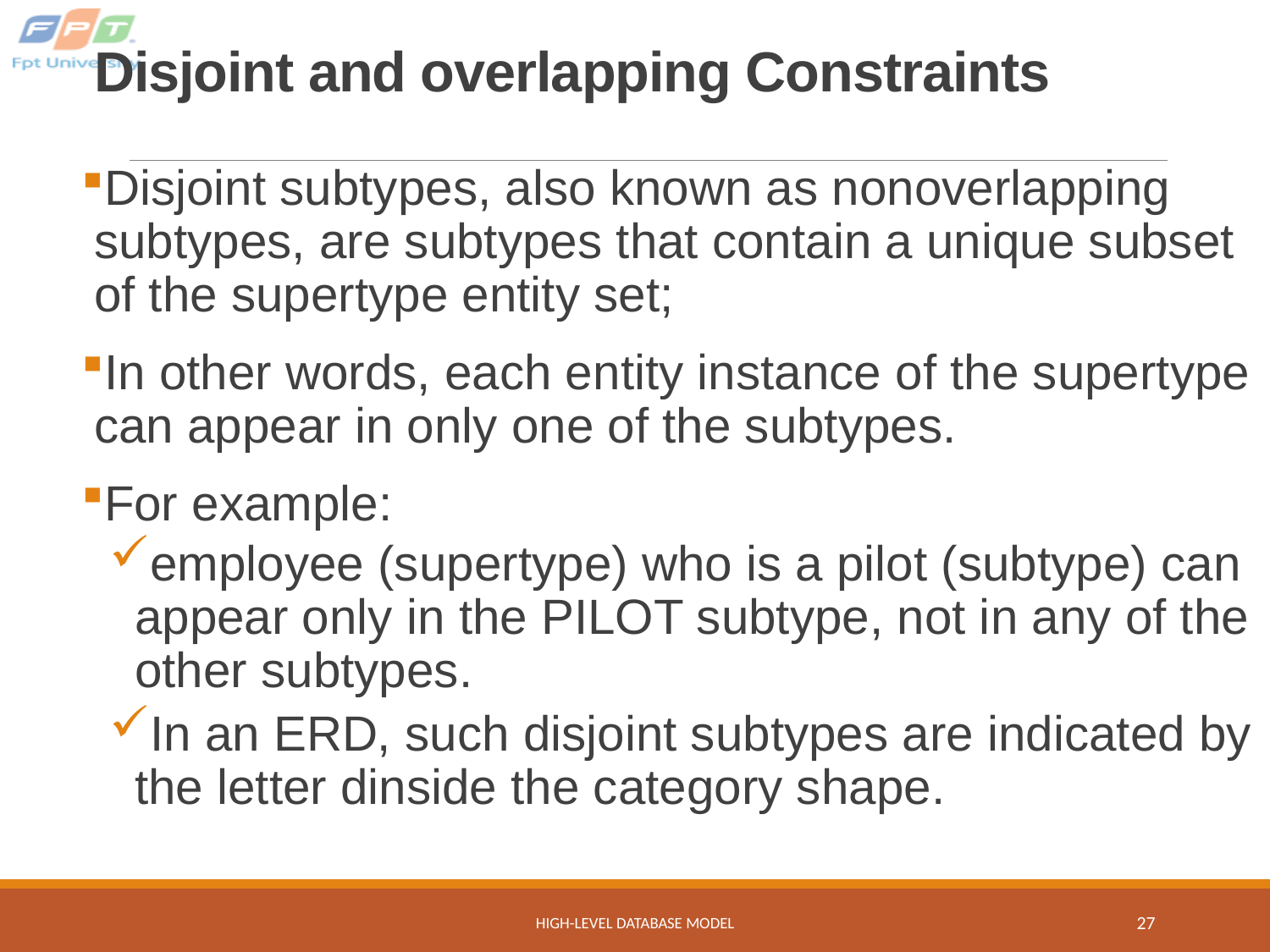

# Disjoint and overlapping Constraints
Disjoint subtypes, also known as nonoverlapping subtypes, are subtypes that contain a unique subset of the supertype entity set;
In other words, each entity instance of the supertype can appear in only one of the subtypes.
For example:
employee (supertype) who is a pilot (subtype) can appear only in the PILOT subtype, not in any of the other subtypes.
In an ERD, such disjoint subtypes are indicated by the letter dinside the category shape.
High-Level Database Model
27